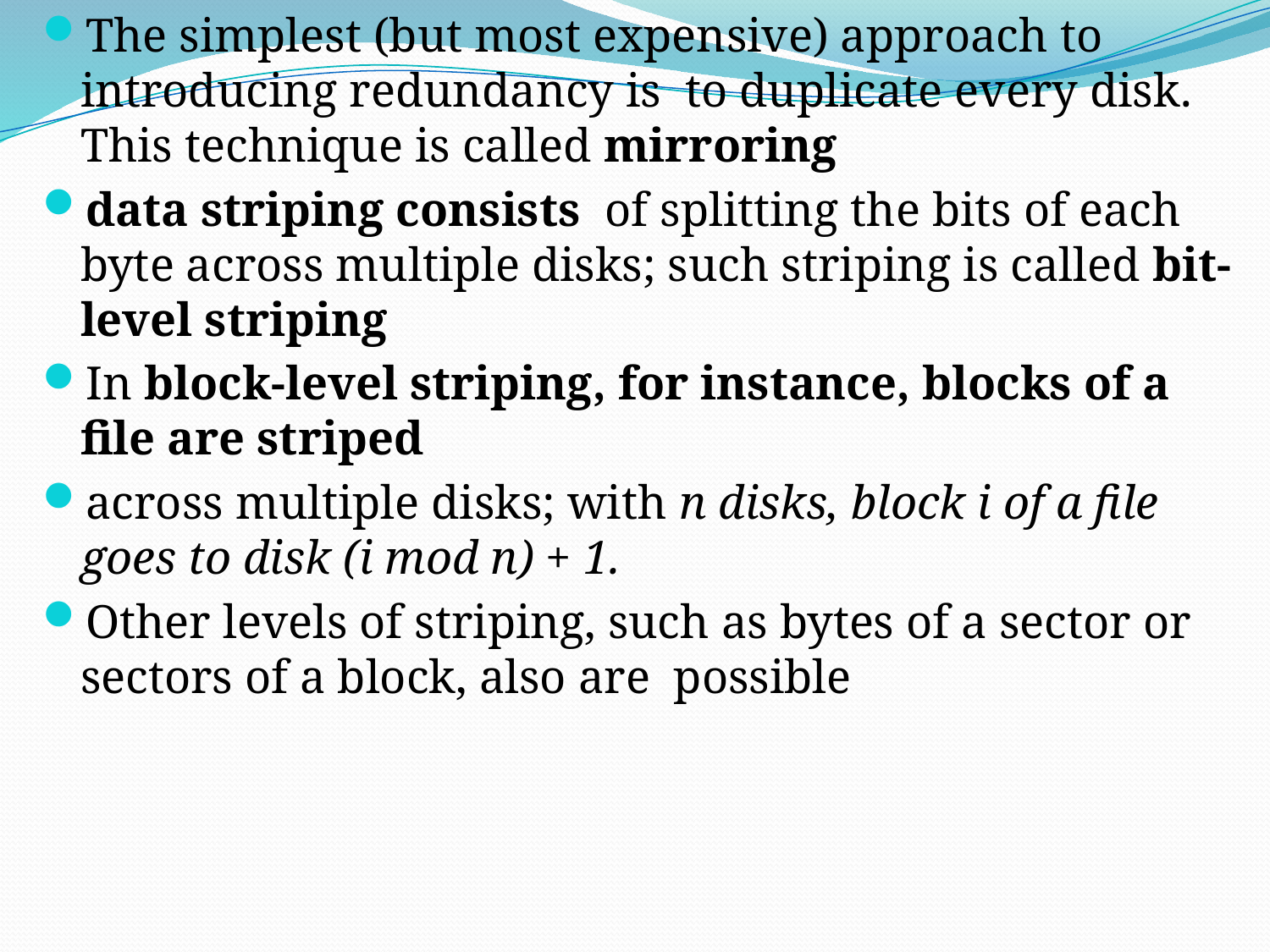

The simplest (but most expensive) approach to introducing redundancy is  to duplicate every disk. This technique is called mirroring
data striping consists  of splitting the bits of each byte across multiple disks; such striping is called bit-level striping
In block-level striping, for instance, blocks of a file are striped
across multiple disks; with n disks, block i of a file goes to disk (i mod n) + 1.
Other levels of striping, such as bytes of a sector or sectors of a block, also are  possible